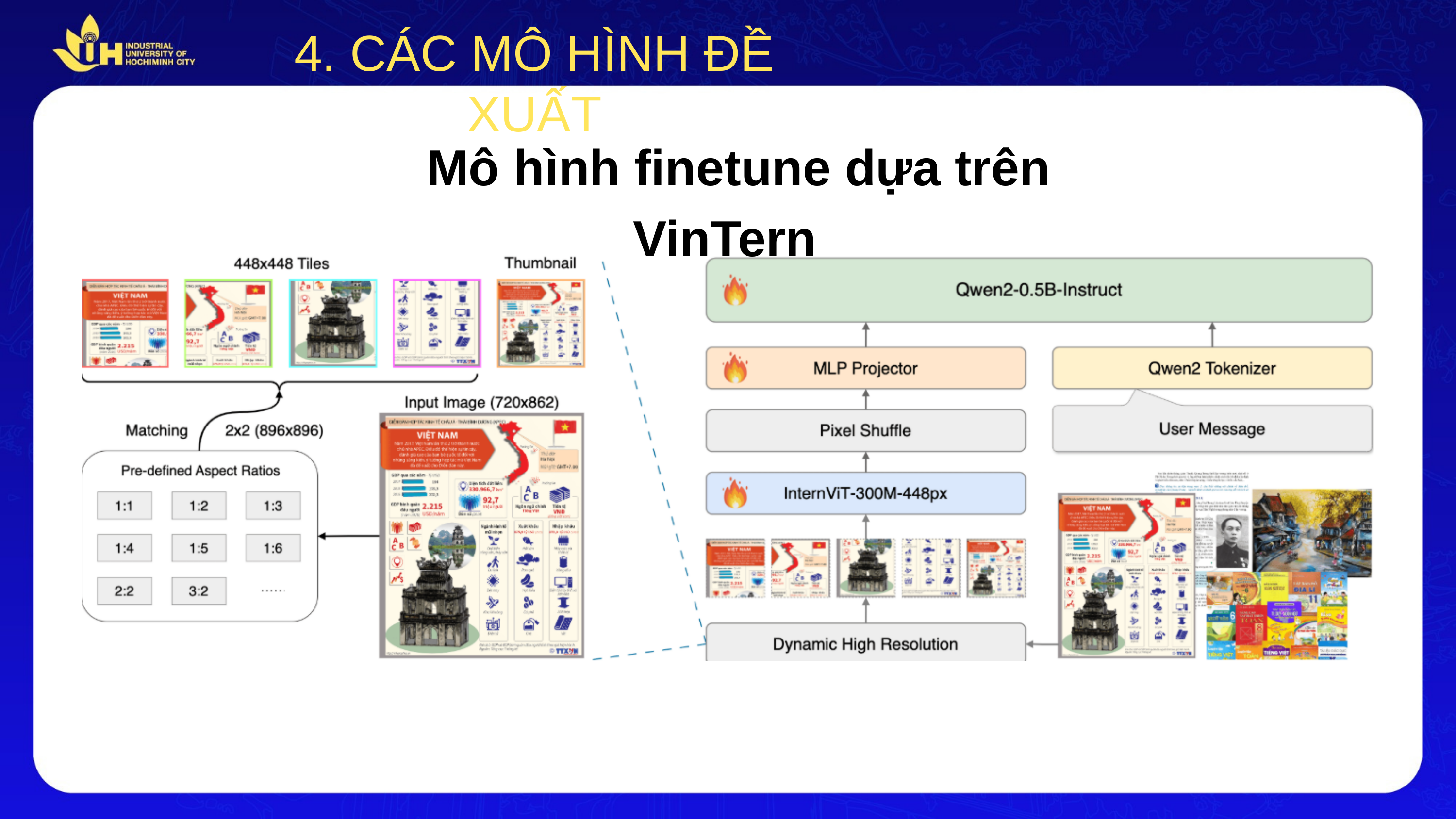

4. CÁC MÔ HÌNH ĐỀ XUẤT
 Mô hình finetune dựa trên VinTern